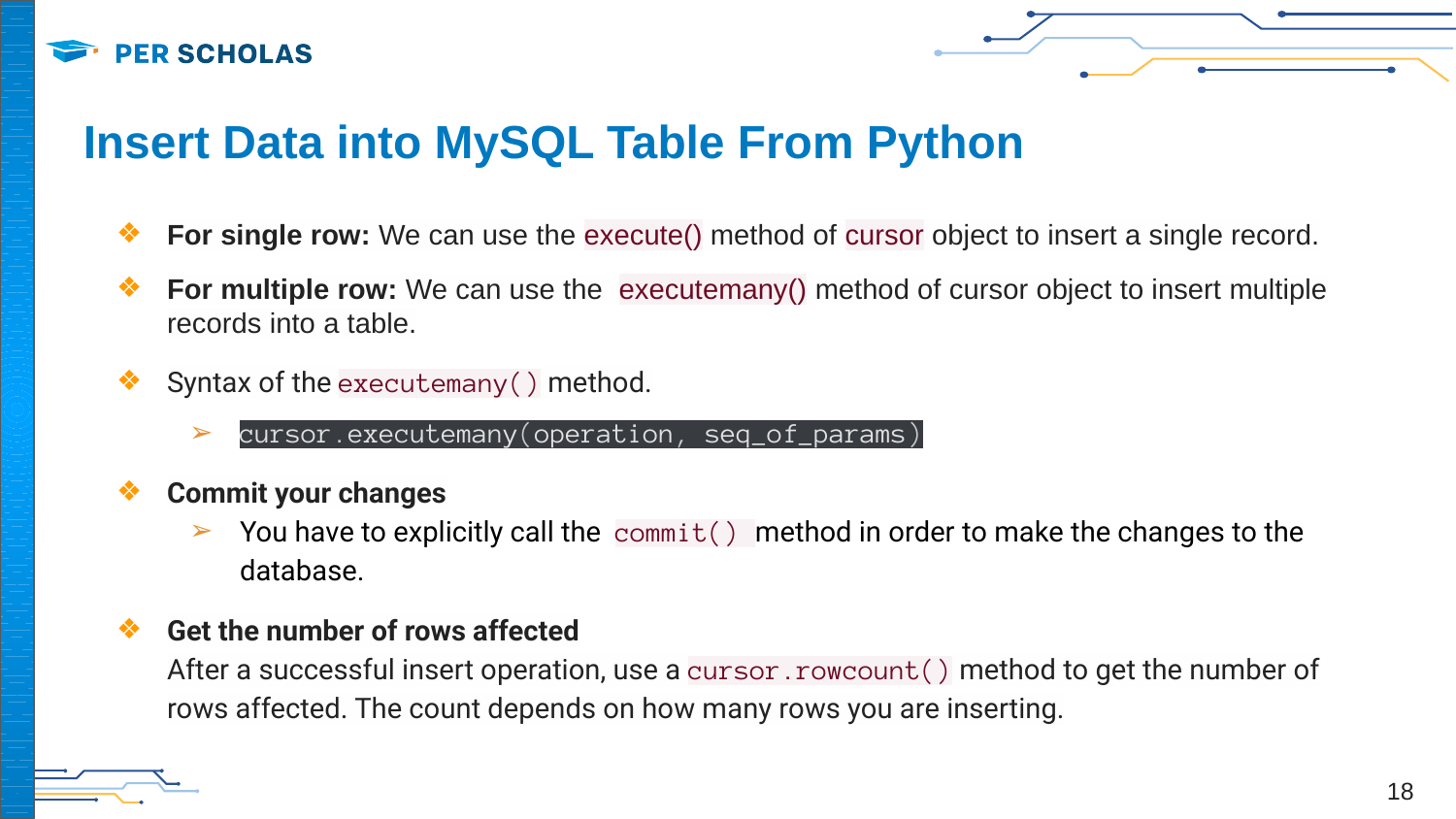

# Insert Data into MySQL Table From Python
For single row: We can use the execute() method of cursor object to insert a single record.
For multiple row: We can use the  executemany() method of cursor object to insert multiple records into a table.
Syntax of the executemany() method.
cursor.executemany(operation, seq_of_params)
Commit your changes
You have to explicitly call the  commit() method in order to make the changes to the database.
Get the number of rows affected
After a successful insert operation, use a cursor.rowcount() method to get the number of rows affected. The count depends on how many rows you are inserting.
18